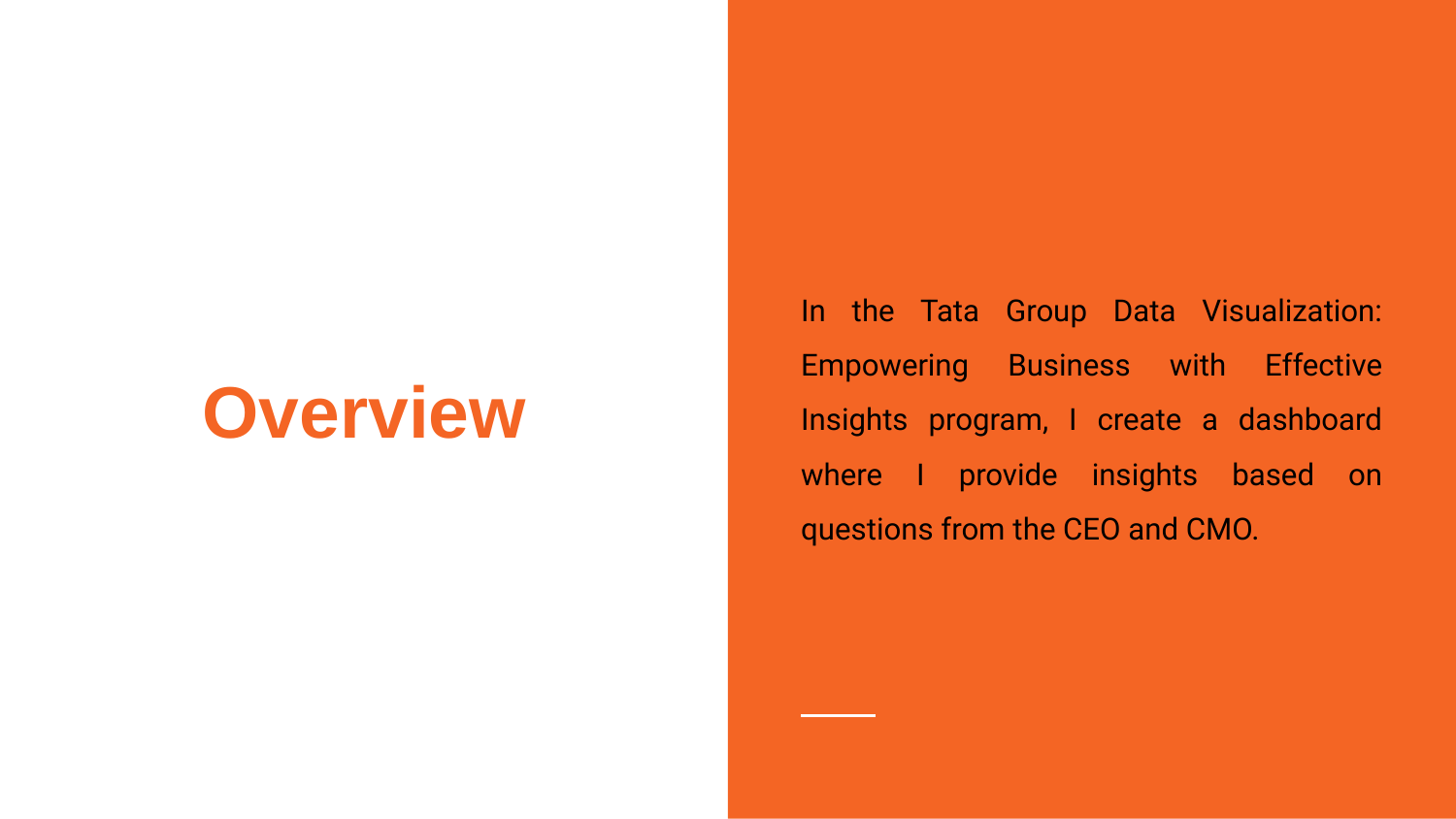

In the Tata Group Data Visualization: Empowering Business with Effective Insights program, I create a dashboard where I provide insights based on questions from the CEO and CMO.
# Overview